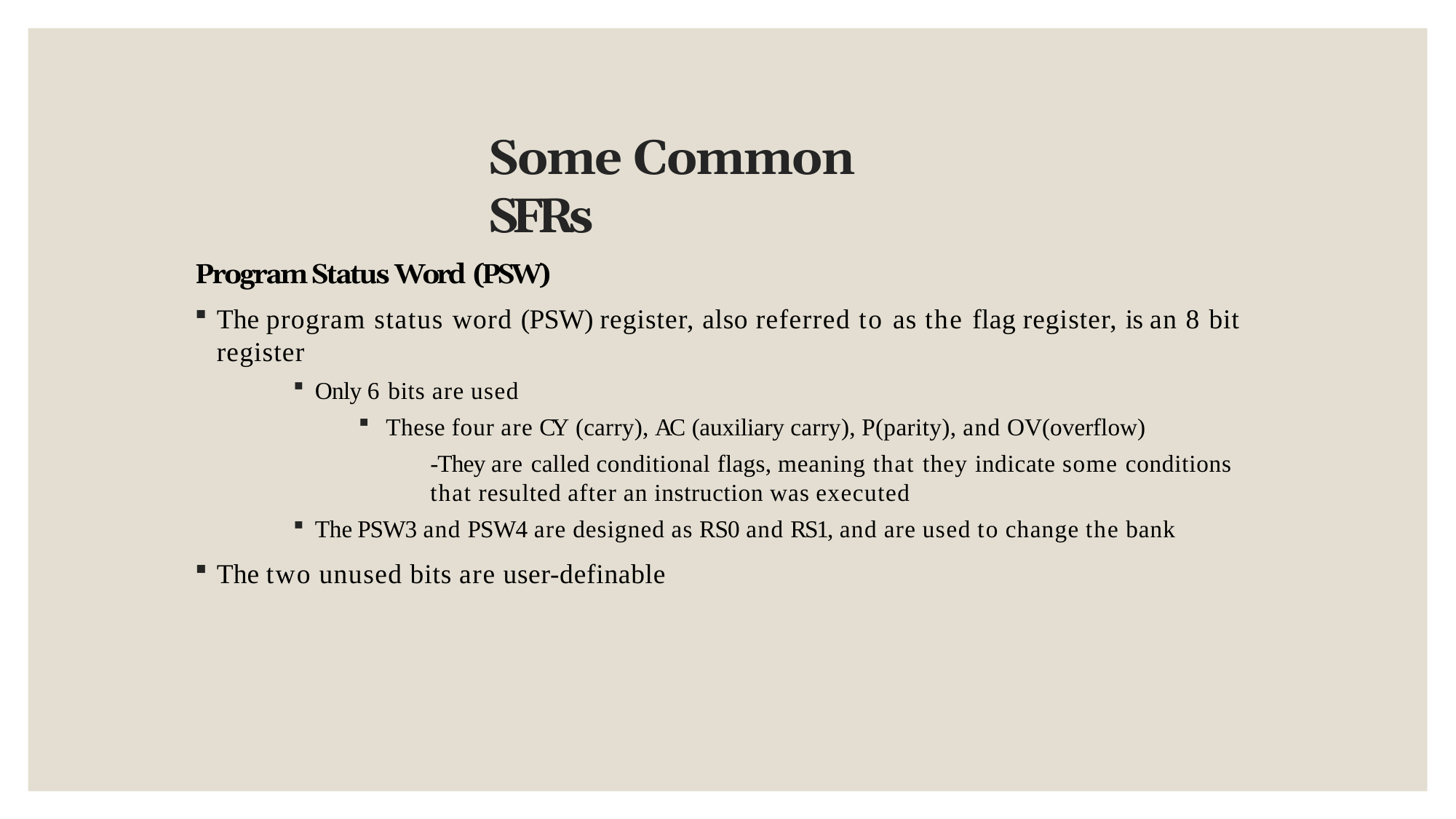

# Some Common SFRs
Program Status Word (PSW)
The program status word (PSW) register, also referred to as the flag register, is an 8 bit  register
Only 6 bits are used
These four are CY (carry), AC (auxiliary carry), P(parity), and OV(overflow)
-They are called conditional flags, meaning that they indicate some conditions  that resulted after an instruction was executed
The PSW3 and PSW4 are designed as RS0 and RS1, and are used to change the bank
The two unused bits are user-definable